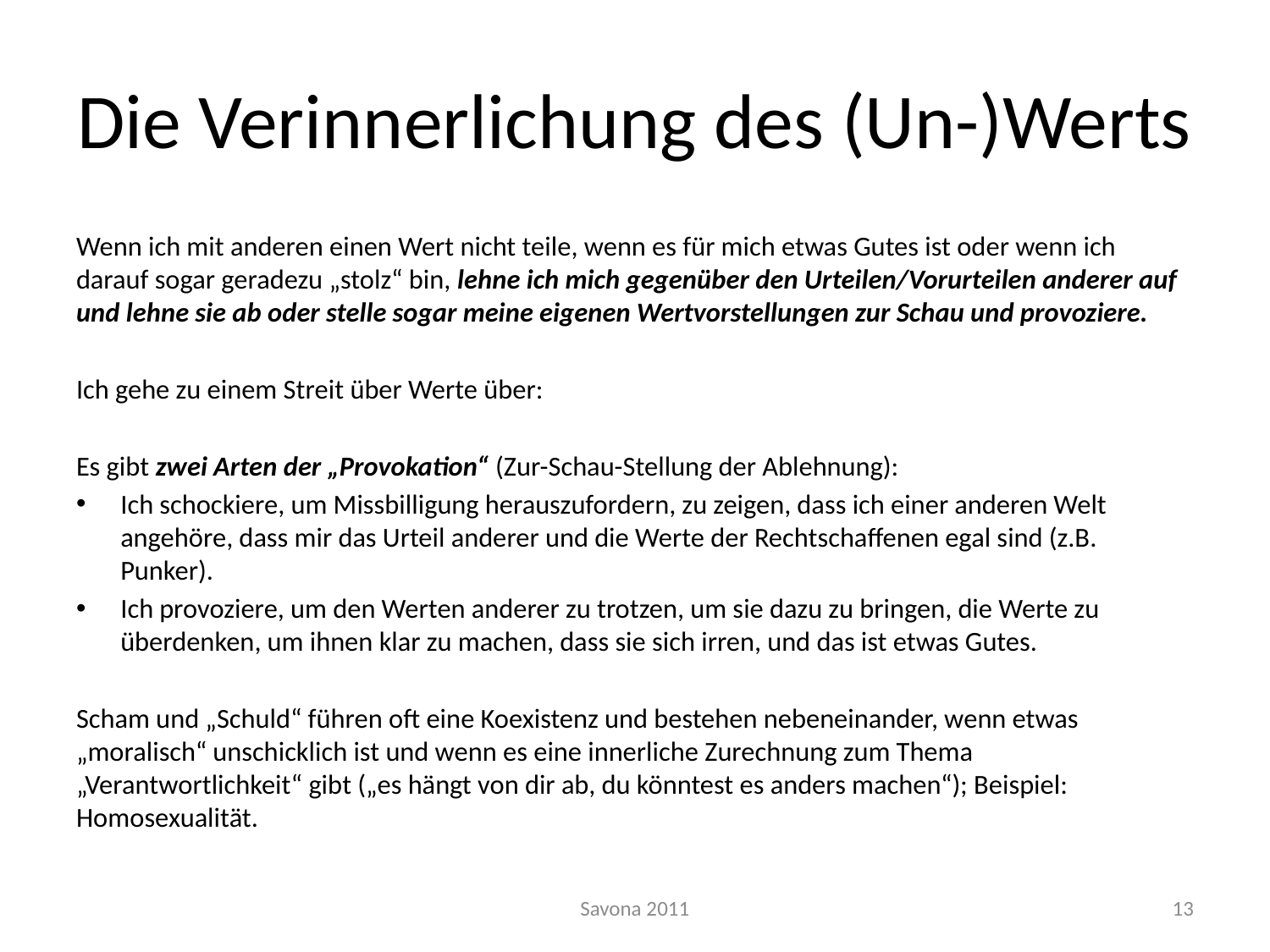

# Die Verinnerlichung des (Un-)Werts
Wenn ich mit anderen einen Wert nicht teile, wenn es für mich etwas Gutes ist oder wenn ich darauf sogar geradezu „stolz“ bin, lehne ich mich gegenüber den Urteilen/Vorurteilen anderer auf und lehne sie ab oder stelle sogar meine eigenen Wertvorstellungen zur Schau und provoziere.

Ich gehe zu einem Streit über Werte über:

Es gibt zwei Arten der „Provokation“ (Zur-Schau-Stellung der Ablehnung):
Ich schockiere, um Missbilligung herauszufordern, zu zeigen, dass ich einer anderen Welt angehöre, dass mir das Urteil anderer und die Werte der Rechtschaffenen egal sind (z.B. Punker).
Ich provoziere, um den Werten anderer zu trotzen, um sie dazu zu bringen, die Werte zu überdenken, um ihnen klar zu machen, dass sie sich irren, und das ist etwas Gutes.

Scham und „Schuld“ führen oft eine Koexistenz und bestehen nebeneinander, wenn etwas „moralisch“ unschicklich ist und wenn es eine innerliche Zurechnung zum Thema „Verantwortlichkeit“ gibt („es hängt von dir ab, du könntest es anders machen“); Beispiel: Homosexualität.
Savona 2011
13